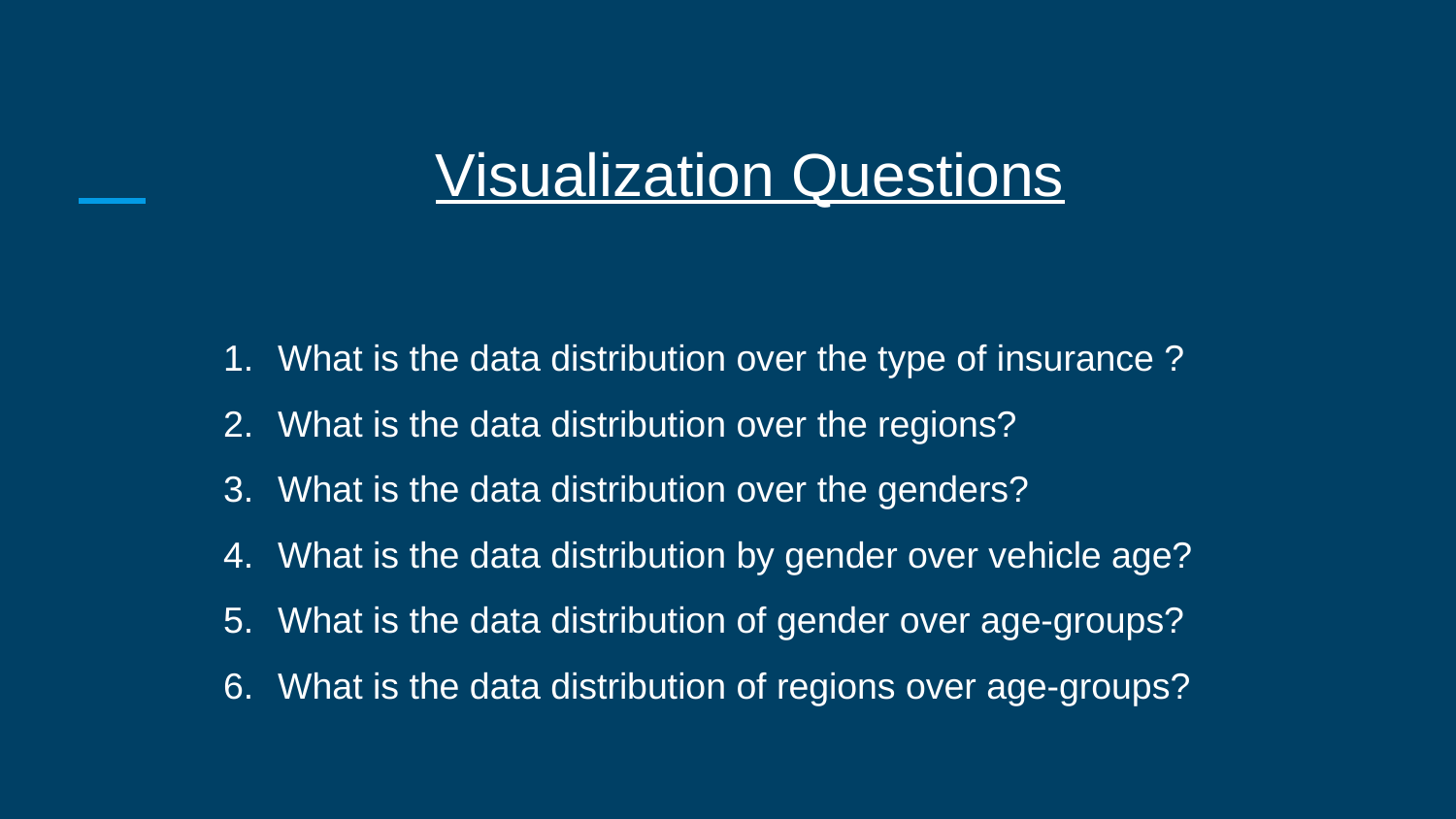

# Visualization Questions
What is the data distribution over the type of insurance ?
What is the data distribution over the regions?
What is the data distribution over the genders?
What is the data distribution by gender over vehicle age?
What is the data distribution of gender over age-groups?
What is the data distribution of regions over age-groups?